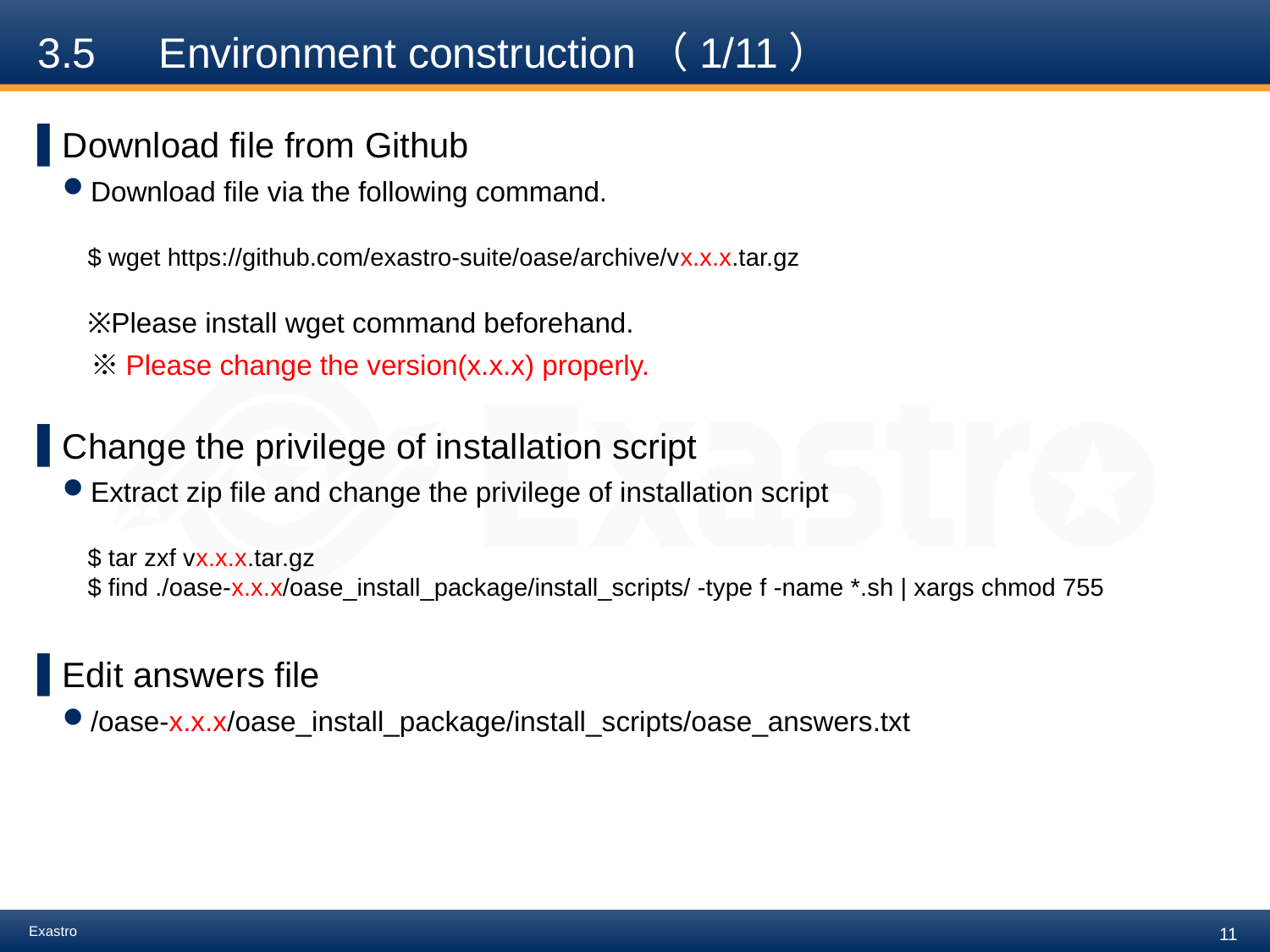

# 3.5　Environment construction（1/11）
Download file from Github
Download file via the following command.
$ wget https://github.com/exastro-suite/oase/archive/vx.x.x.tar.gz
※Please install wget command beforehand.
　※Please change the version(x.x.x) properly.
Change the privilege of installation script
Extract zip file and change the privilege of installation script
$ tar zxf vx.x.x.tar.gz
$ find ./oase-x.x.x/oase_install_package/install_scripts/ -type f -name *.sh | xargs chmod 755

Edit answers file
/oase-x.x.x/oase_install_package/install_scripts/oase_answers.txt